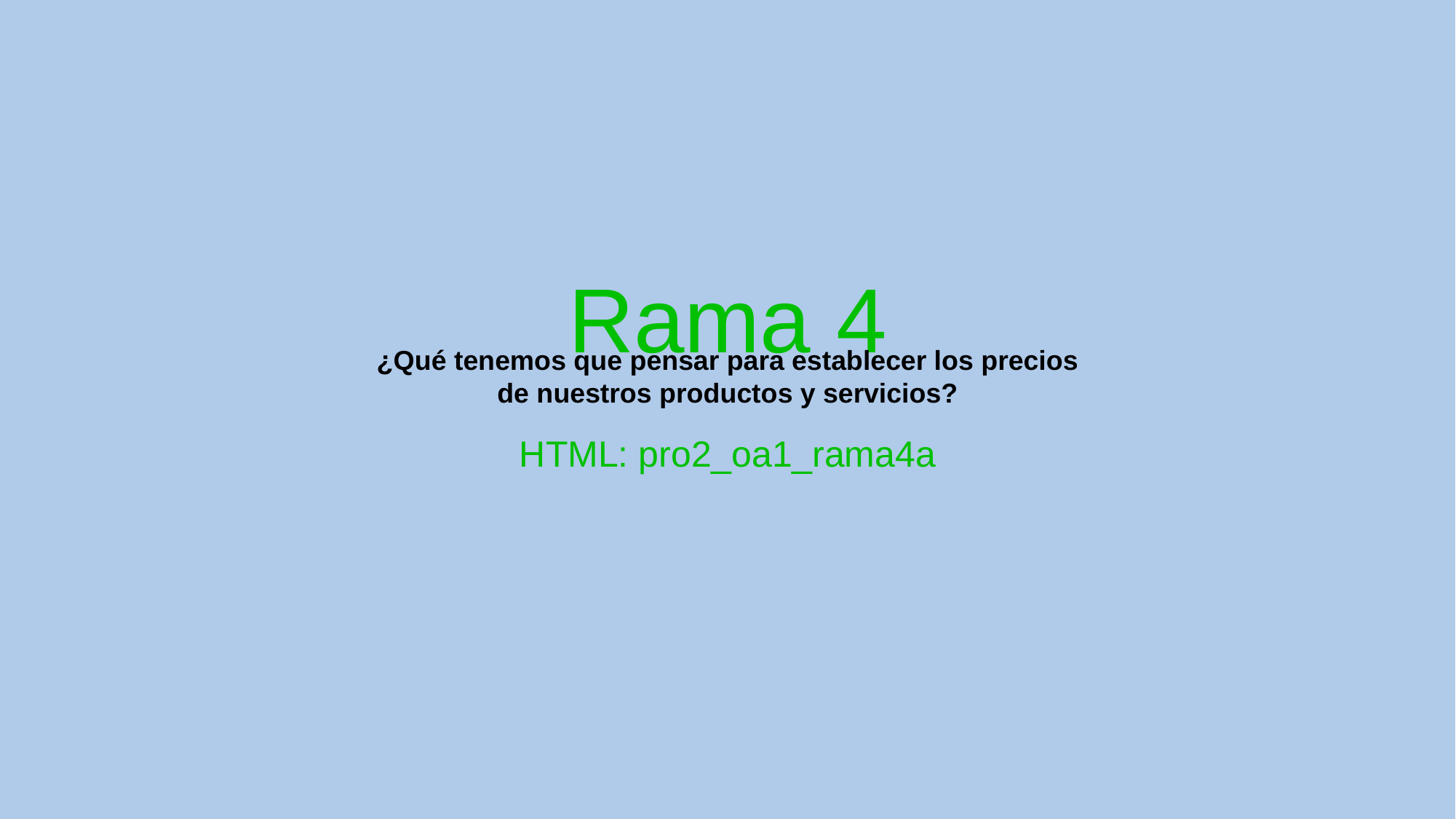

# Rama 4
¿Qué tenemos que pensar para establecer los precios de nuestros productos y servicios?
HTML: pro2_oa1_rama4a